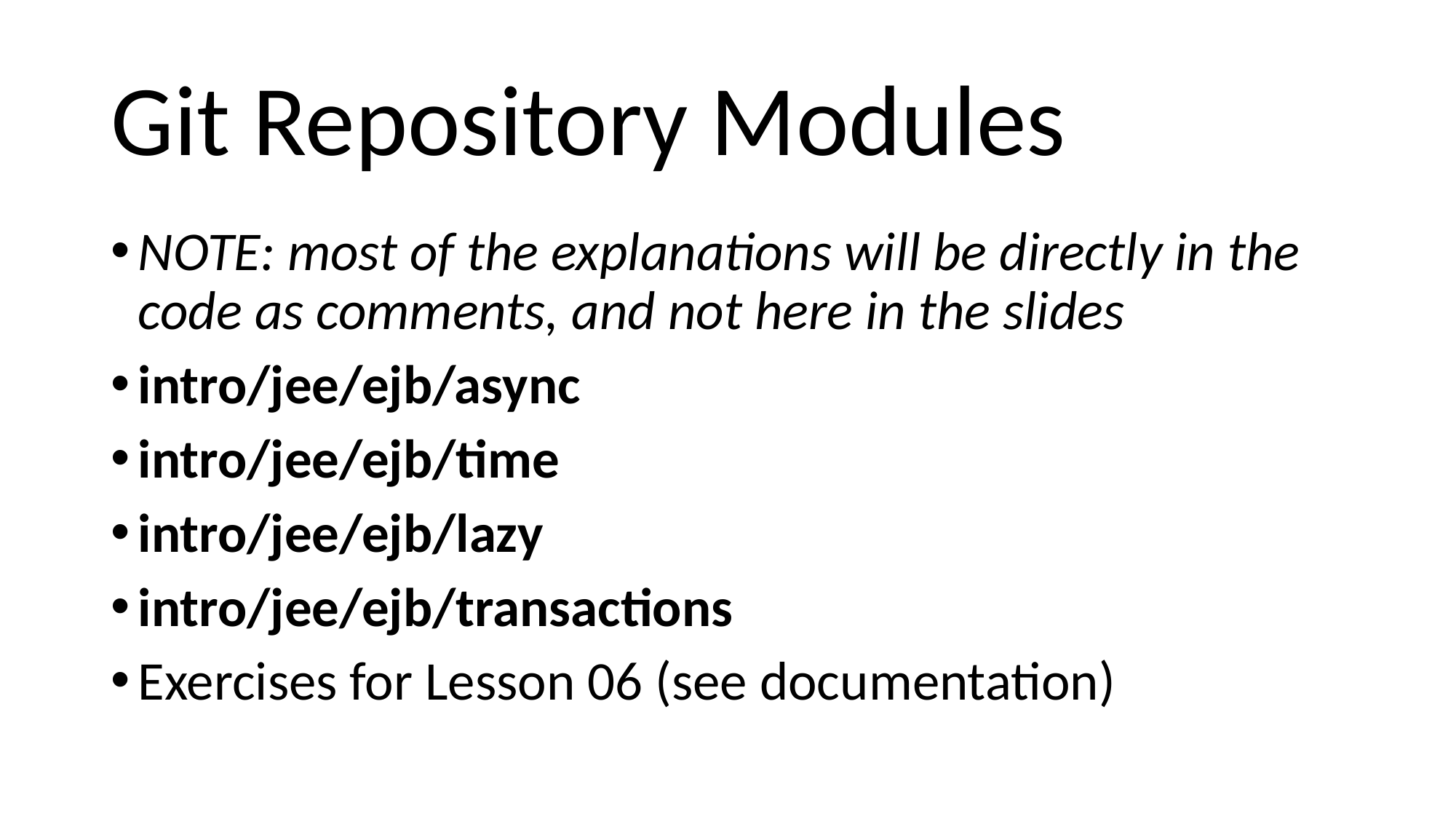

# Git Repository Modules
NOTE: most of the explanations will be directly in the code as comments, and not here in the slides
intro/jee/ejb/async
intro/jee/ejb/time
intro/jee/ejb/lazy
intro/jee/ejb/transactions
Exercises for Lesson 06 (see documentation)